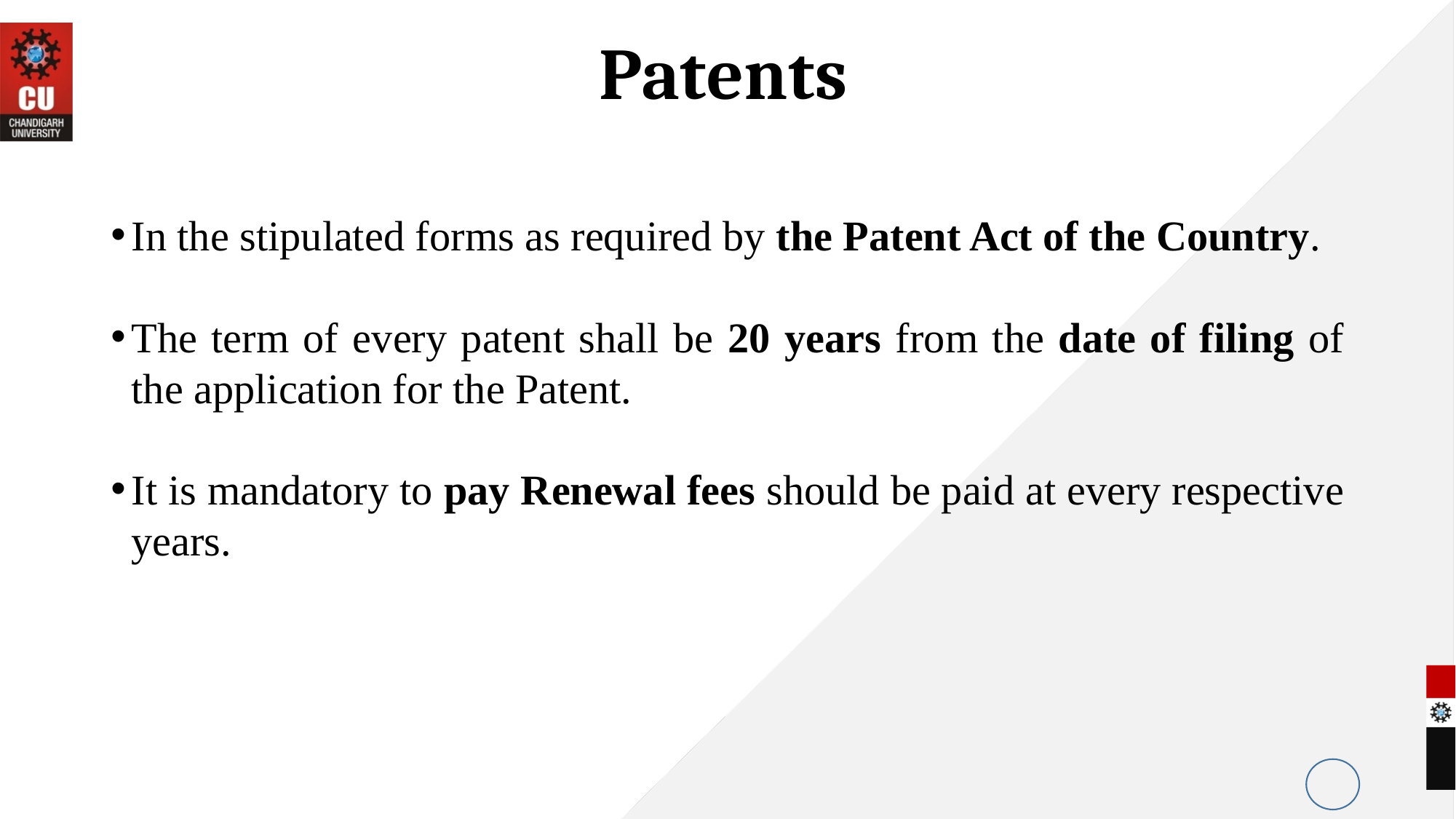

Patents
In the stipulated forms as required by the Patent Act of the Country.

The term of every patent shall be 20 years from the date of filing of the application for the Patent.

It is mandatory to pay Renewal fees should be paid at every respective years.